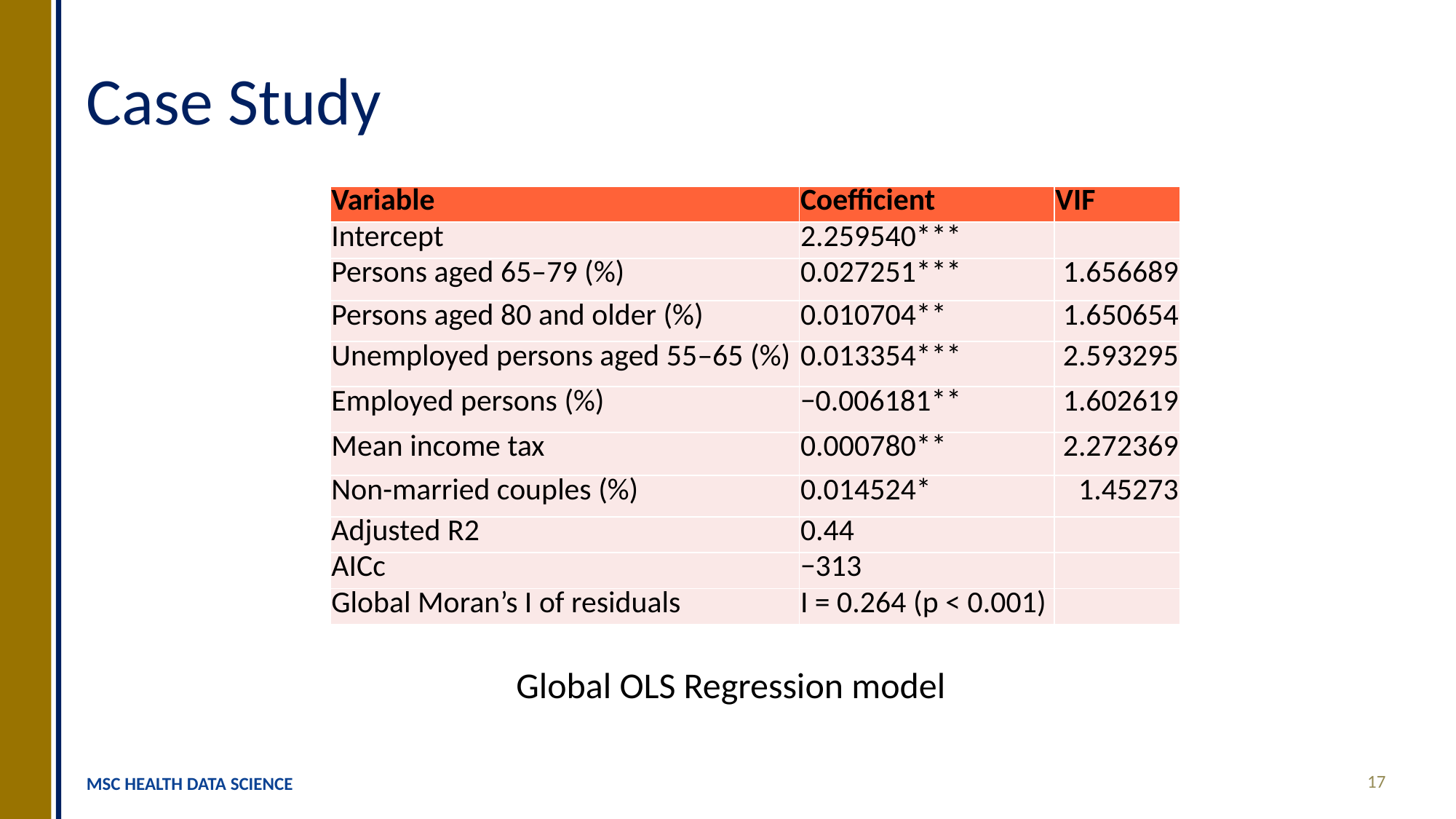

# Case Study
| Variable | Coefficient | VIF |
| --- | --- | --- |
| Intercept | 2.259540\*\*\* |  |
| Persons aged 65–79 (%) | 0.027251\*\*\* | 1.656689 |
| Persons aged 80 and older (%) | 0.010704\*\* | 1.650654 |
| Unemployed persons aged 55–65 (%) | 0.013354\*\*\* | 2.593295 |
| Employed persons (%) | −0.006181\*\* | 1.602619 |
| Mean income tax | 0.000780\*\* | 2.272369 |
| Non-married couples (%) | 0.014524\* | 1.45273 |
| Adjusted R2 | 0.44 |  |
| AICc | −313 |  |
| Global Moran’s I of residuals | I = 0.264 (p < 0.001) |  |
Global OLS Regression model
17
MSC HEALTH DATA SCIENCE